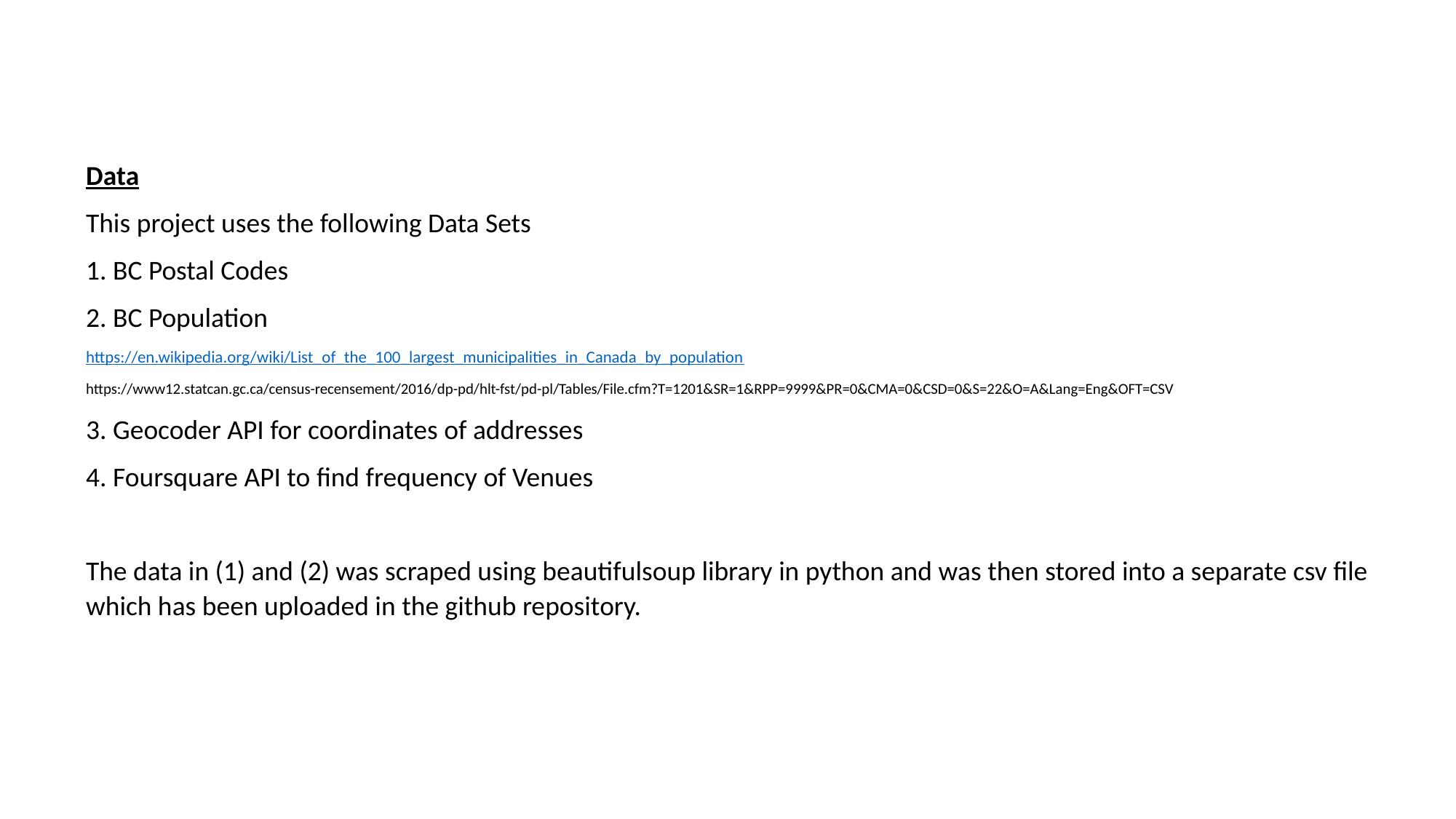

Data
This project uses the following Data Sets
1. BC Postal Codes
2. BC Population
https://en.wikipedia.org/wiki/List_of_the_100_largest_municipalities_in_Canada_by_population
https://www12.statcan.gc.ca/census-recensement/2016/dp-pd/hlt-fst/pd-pl/Tables/File.cfm?T=1201&SR=1&RPP=9999&PR=0&CMA=0&CSD=0&S=22&O=A&Lang=Eng&OFT=CSV
3. Geocoder API for coordinates of addresses
4. Foursquare API to find frequency of Venues

The data in (1) and (2) was scraped using beautifulsoup library in python and was then stored into a separate csv file which has been uploaded in the github repository.